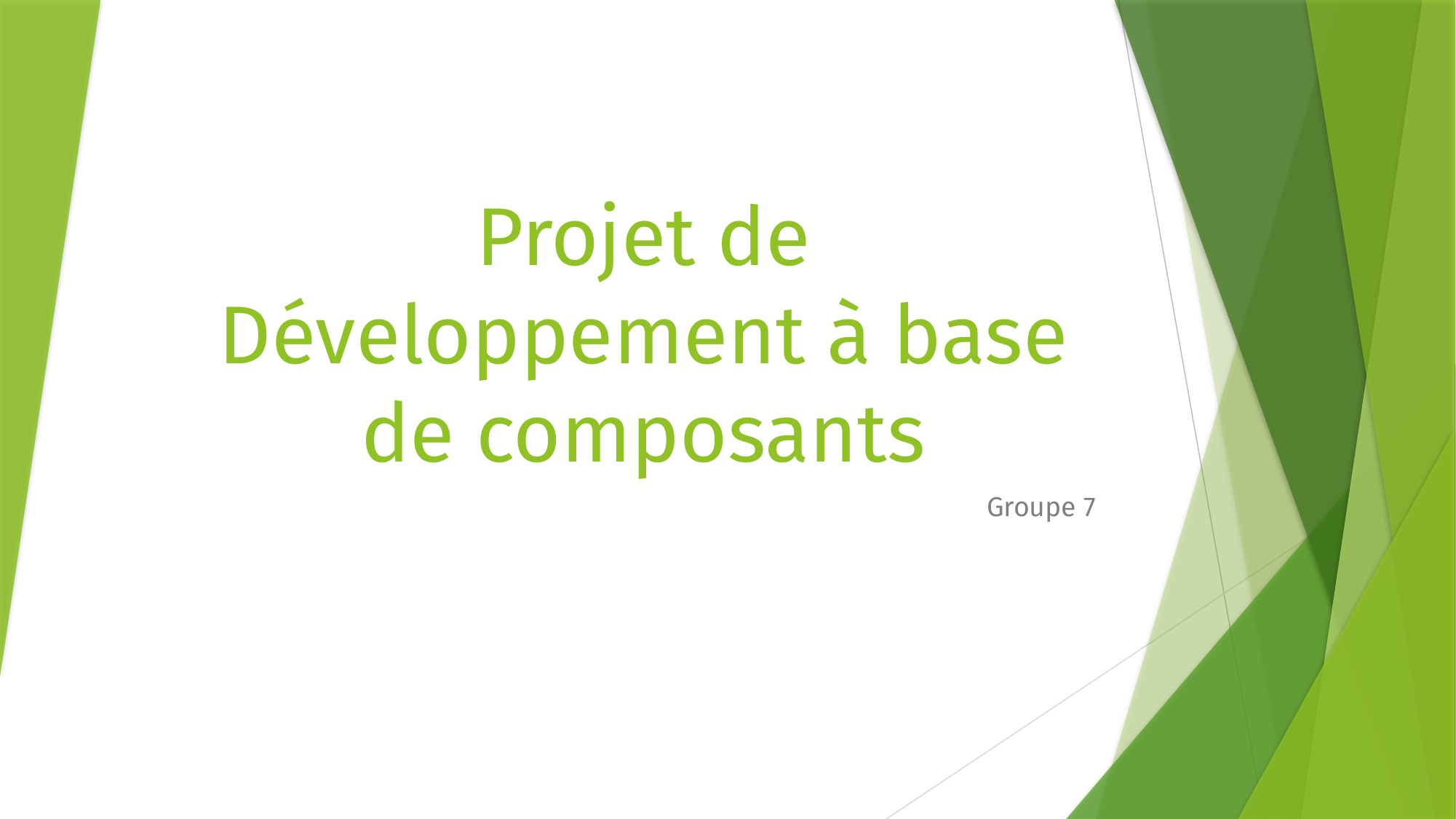

# Projet de Développement à base de composants
Groupe 7